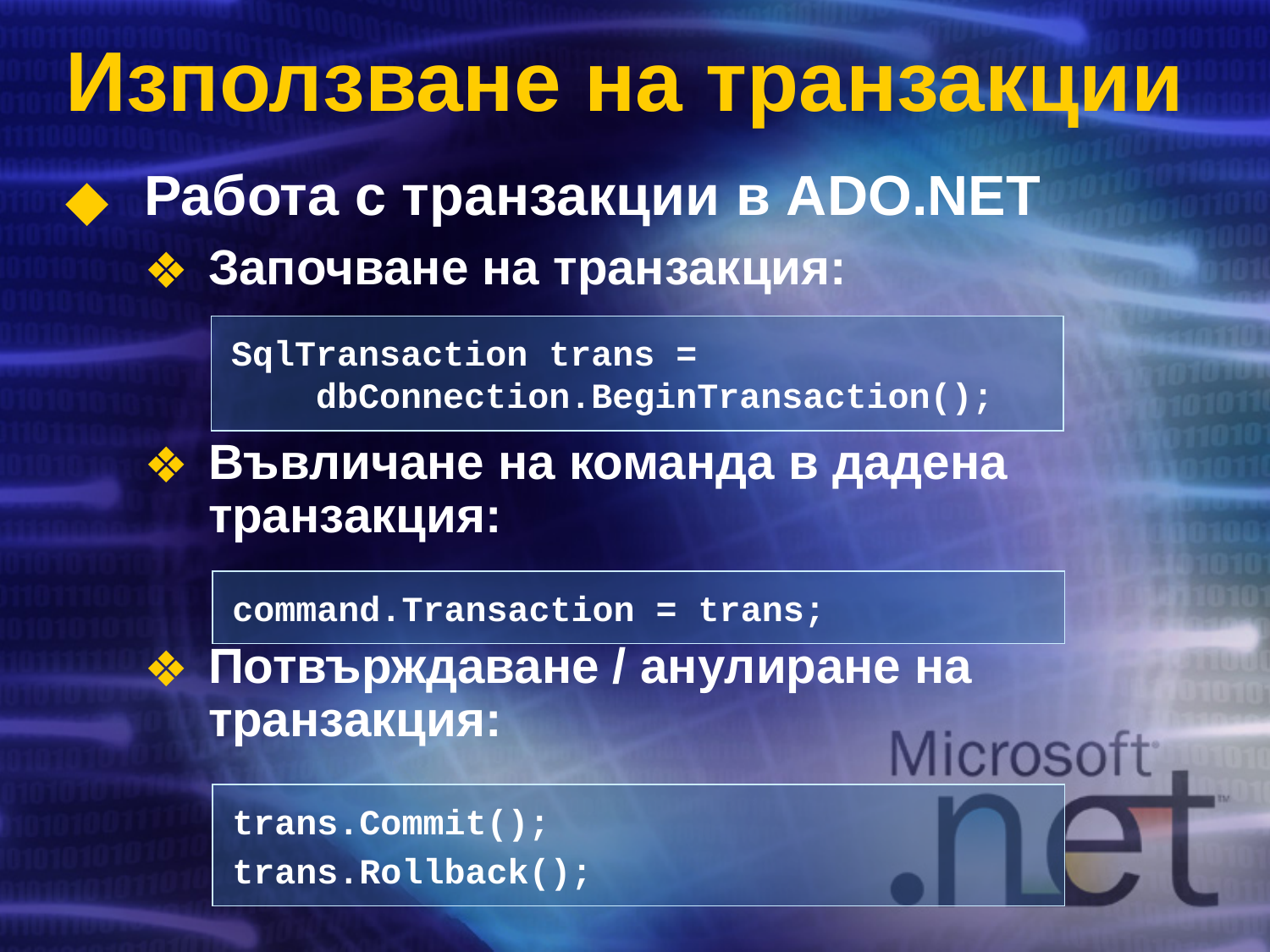

# Използване на транзакции
Работа с транзакции в ADO.NET
Започване на транзакция:

Въвличане на команда в дадена транзакция:

Потвърждаване / анулиране на транзакция:
SqlTransaction trans =
    dbConnection.BeginTransaction();
command.Transaction = trans;
trans.Commit();
trans.Rollback();